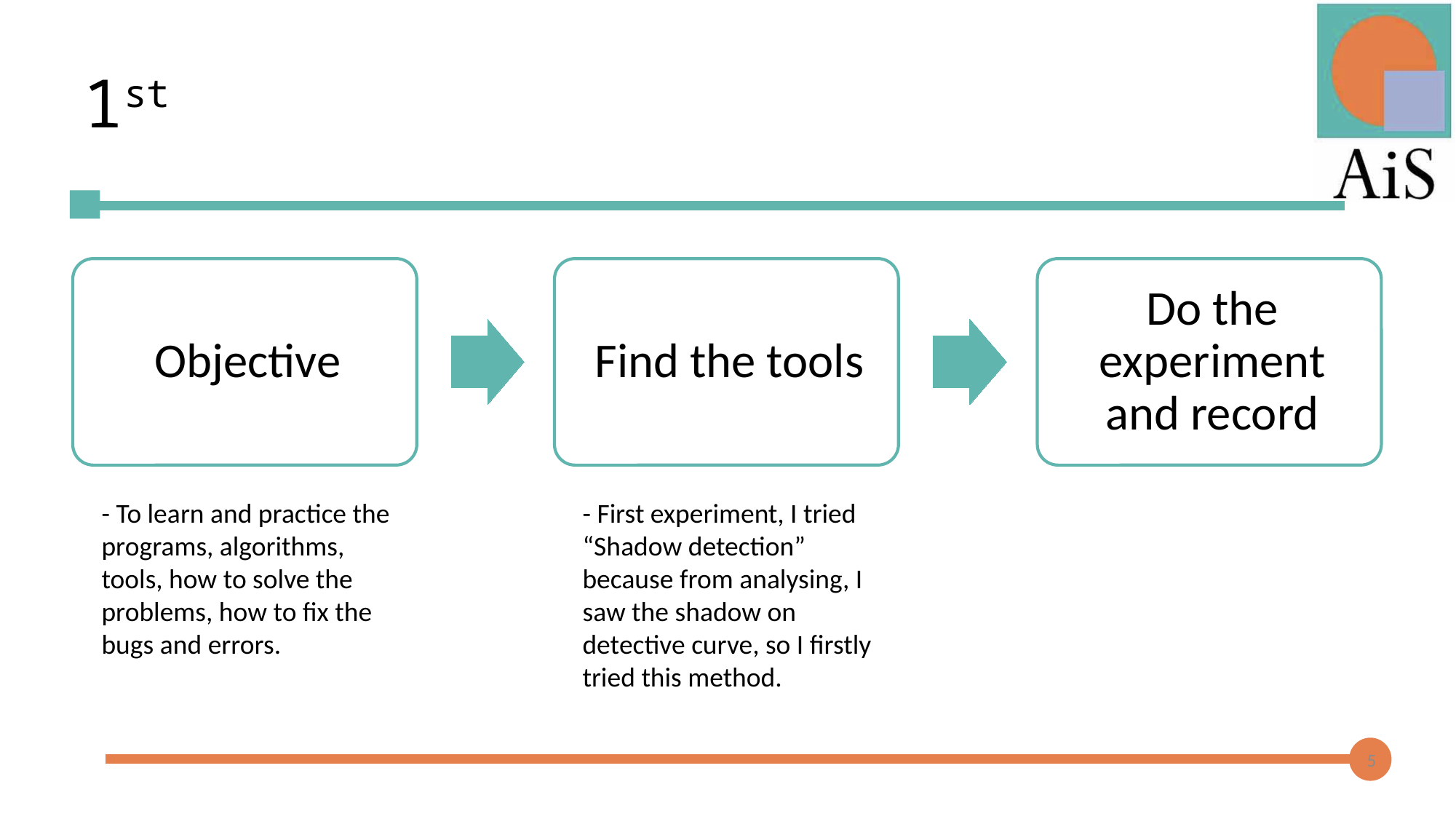

# 1st
Objective

Find the tools

Do the experiment and record
- To learn and practice the programs, algorithms, tools, how to solve the problems, how to fix the bugs and errors.
- First experiment, I tried “Shadow detection” because from analysing, I saw the shadow on detective curve, so I firstly tried this method.
5